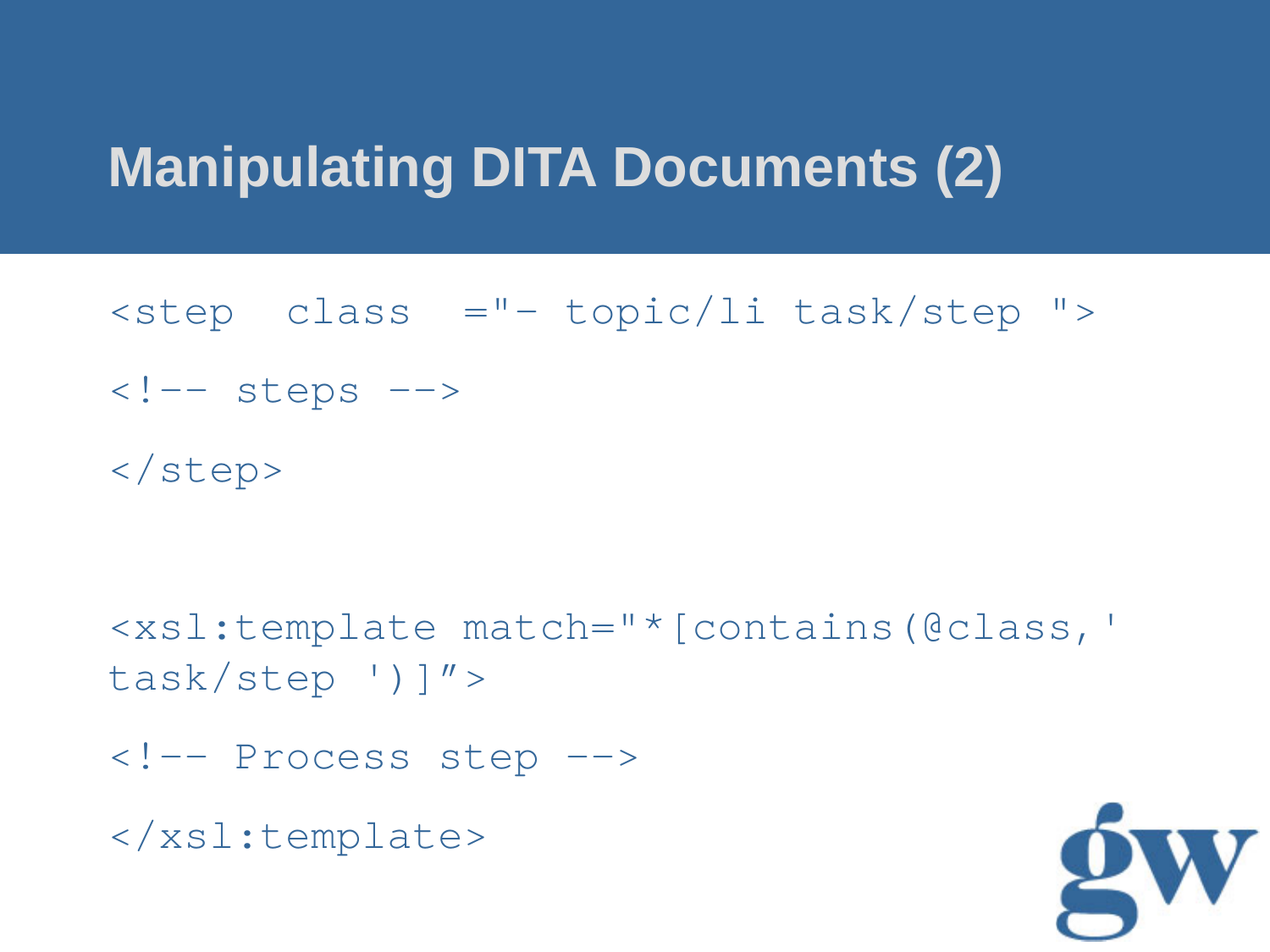

# Manipulating DITA Documents (2)
<step  class  ="- topic/li task/step ">
<!-- steps -->
</step>

<xsl:template match="*[contains(@class,' task/step ')]”>
<!-- Process step -->
</xsl:template>